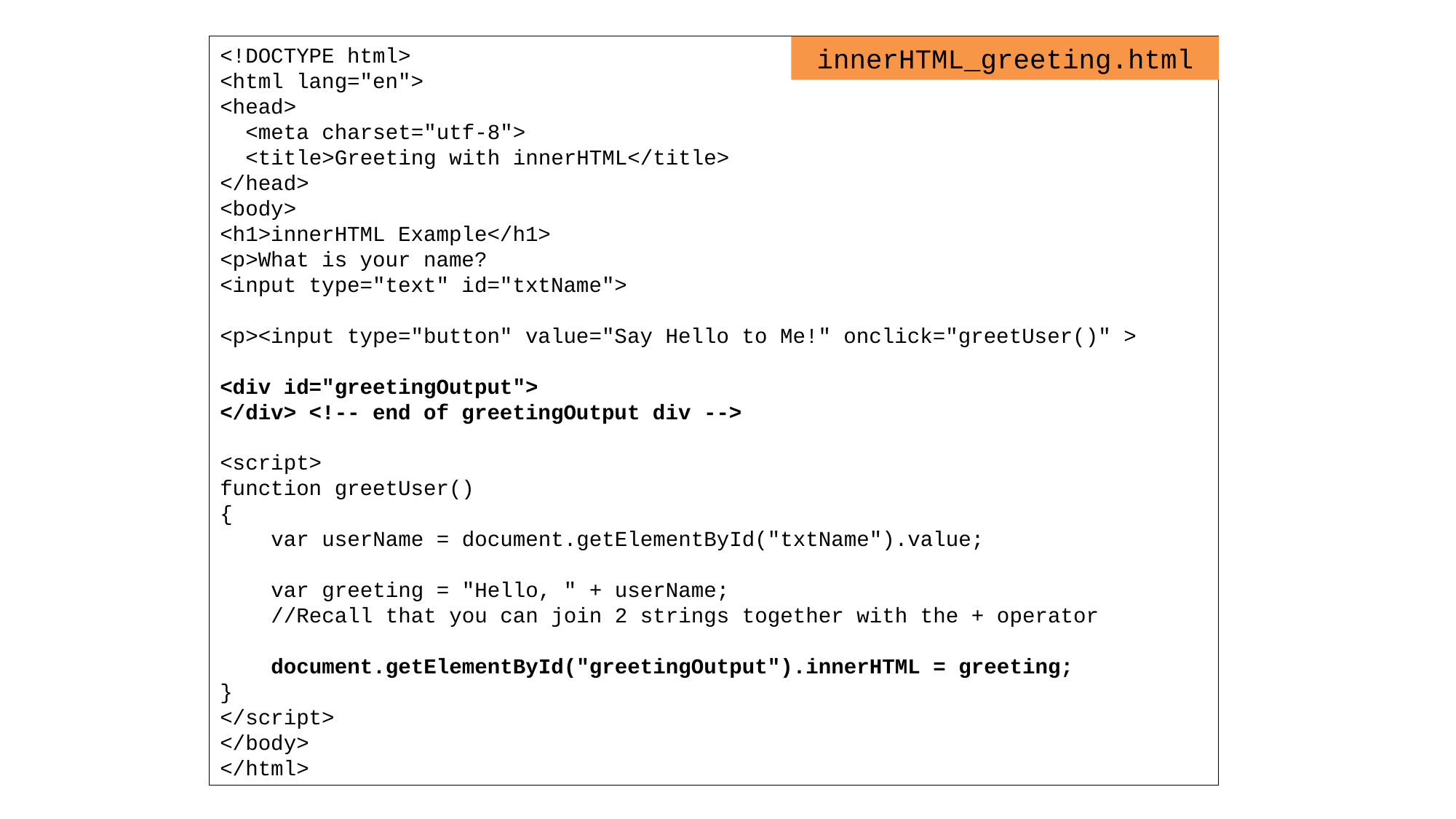

innerHTML_greeting.html
<!DOCTYPE html>
<html lang="en">
<head>
  <meta charset="utf-8">
  <title>Greeting with innerHTML</title>
</head>
<body>
<h1>innerHTML Example</h1>
<p>What is your name?
<input type="text" id="txtName">

<p><input type="button" value="Say Hello to Me!" onclick="greetUser()" >

<div id="greetingOutput">
</div> <!-- end of greetingOutput div -->

<script>
function greetUser()
{
    var userName = document.getElementById("txtName").value;

    var greeting = "Hello, " + userName;
    //Recall that you can join 2 strings together with the + operator

    document.getElementById("greetingOutput").innerHTML = greeting;
}
</script>
</body>
</html>